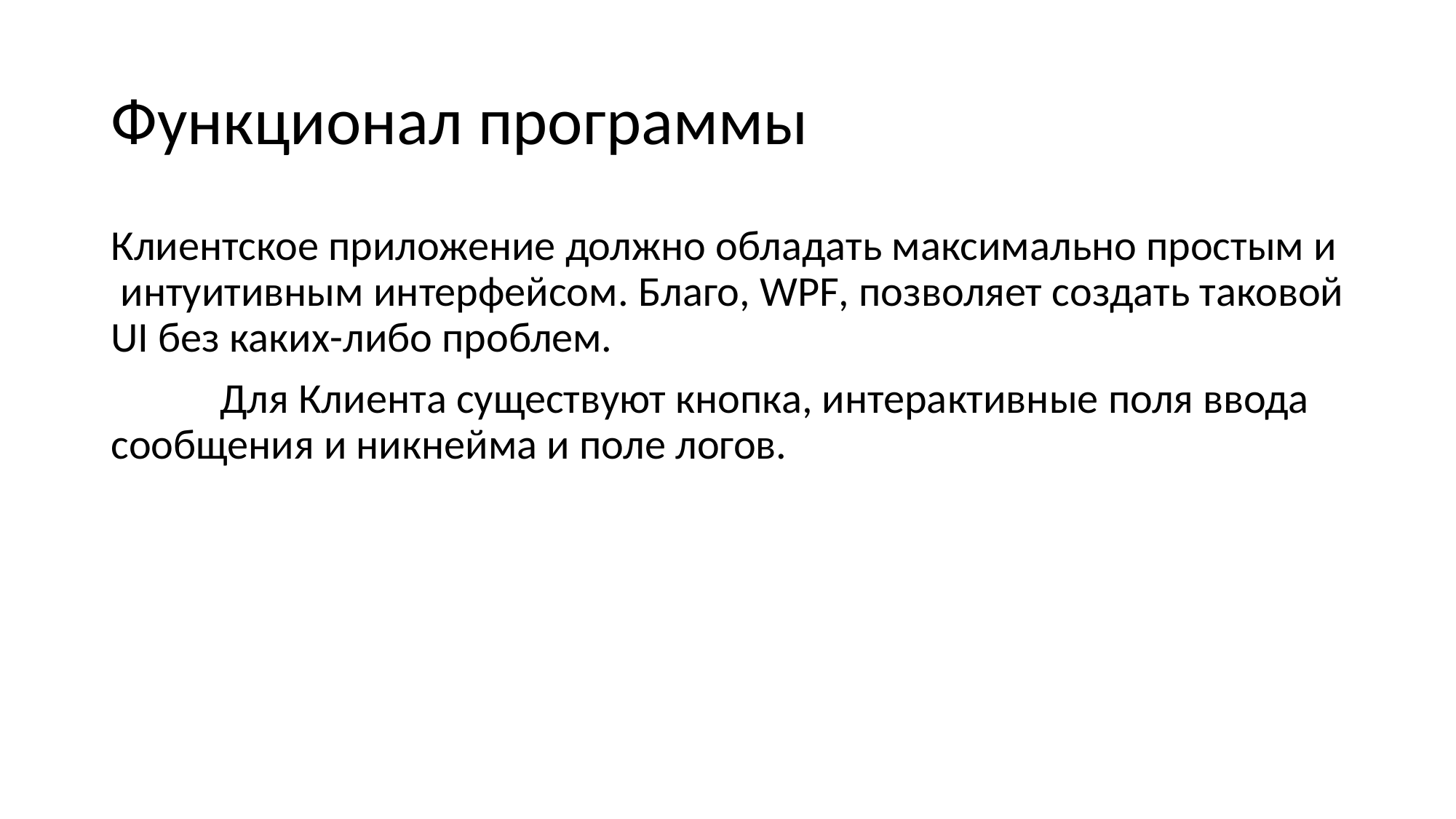

# Функционал программы
Клиентское приложение должно обладать максимально простым и  интуитивным интерфейсом. Благо, WPF, позволяет создать таковой UI без каких-либо проблем.
	Для Клиента существуют кнопка, интерактивные поля ввода сообщения и никнейма и поле логов.